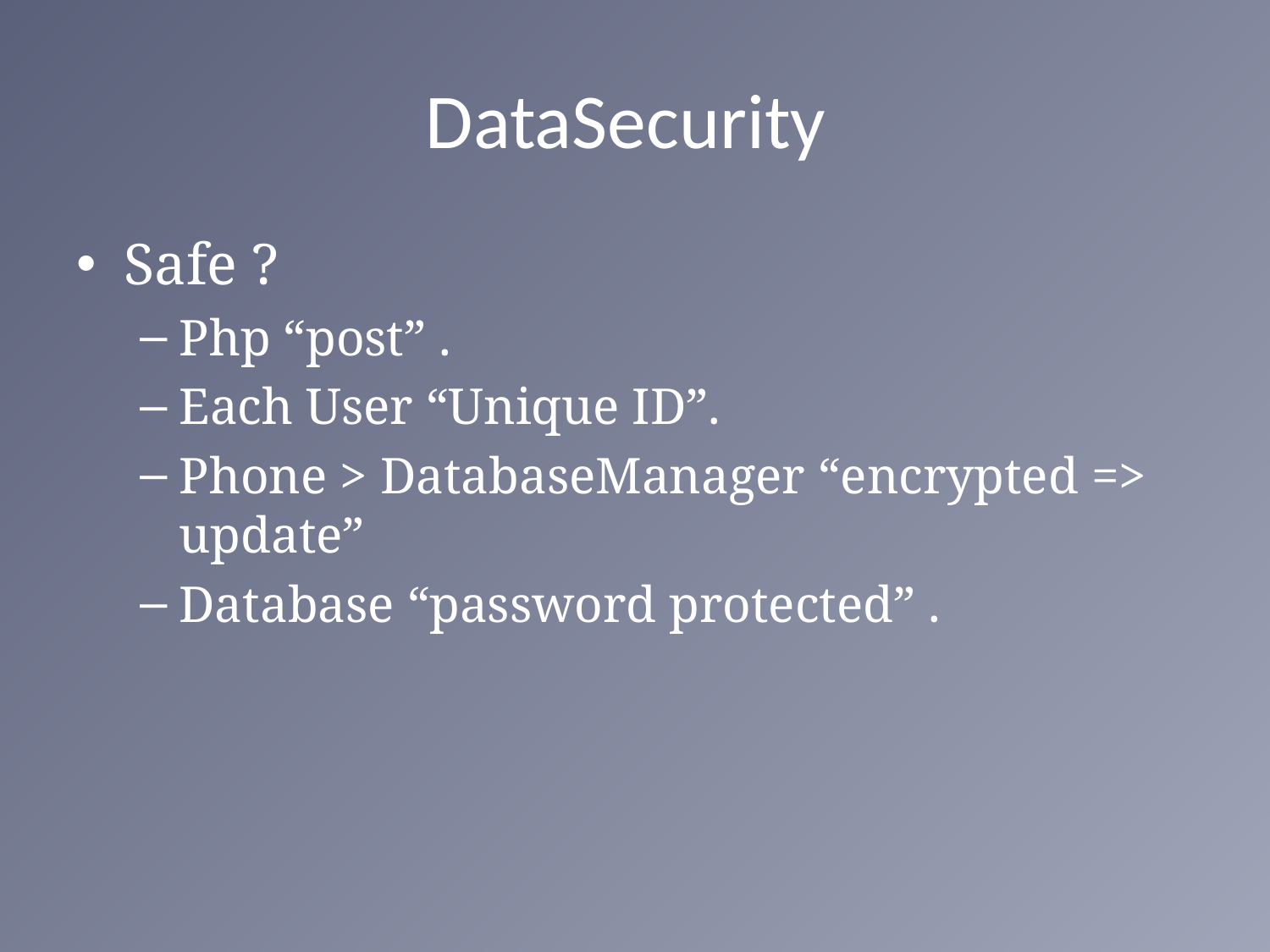

# DataSecurity
Safe ?
Php “post” .
Each User “Unique ID”.
Phone > DatabaseManager “encrypted => update”
Database “password protected” .